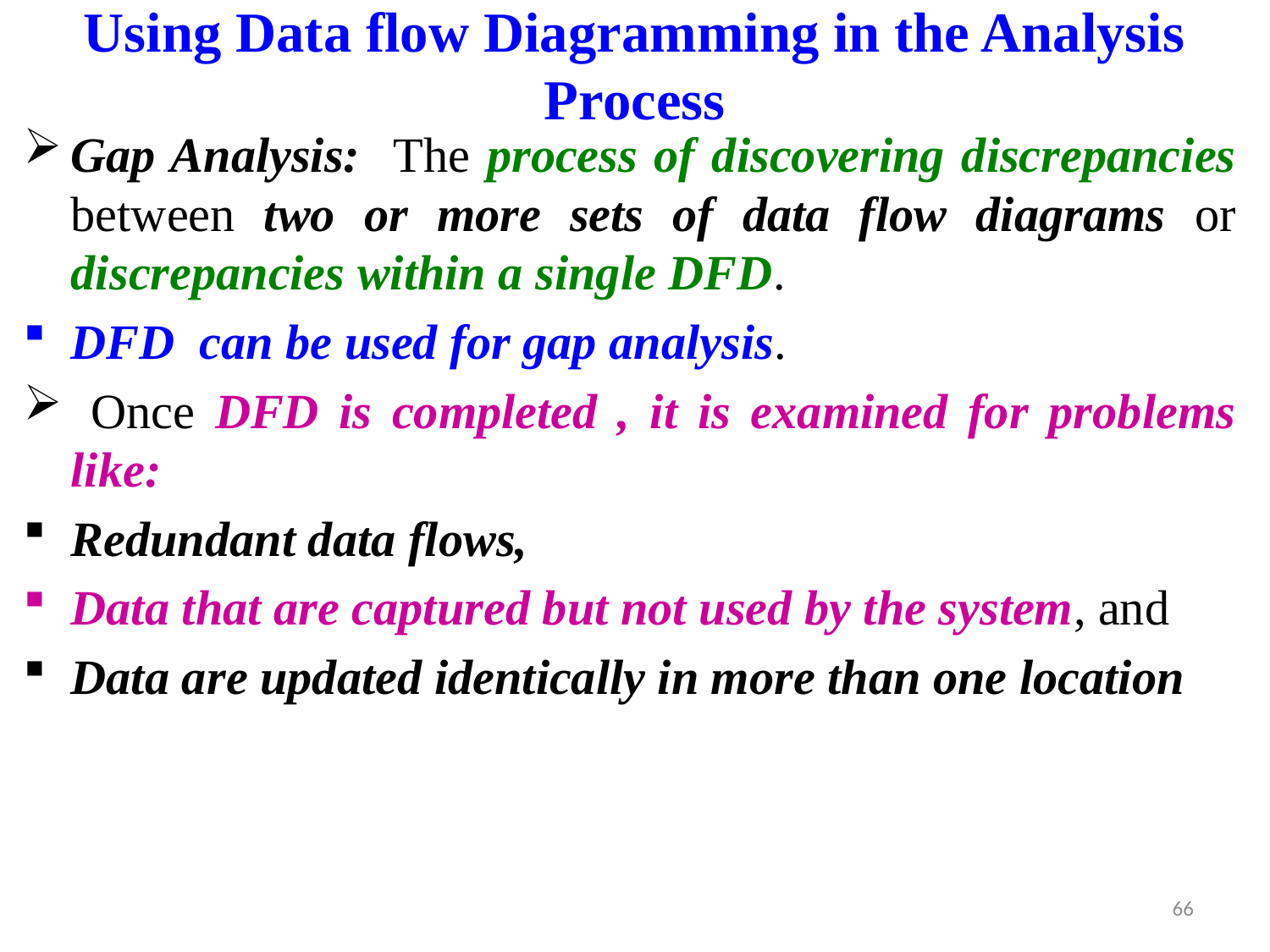

# Using Data flow Diagramming in the Analysis Process
Gap Analysis:  The process of discovering discrepancies between two or more sets of data flow diagrams or discrepancies within a single DFD.
DFD  can be used for gap analysis.
 Once DFD is completed , it is examined for problems like:
Redundant data flows,
Data that are captured but not used by the system, and
Data are updated identically in more than one location
66